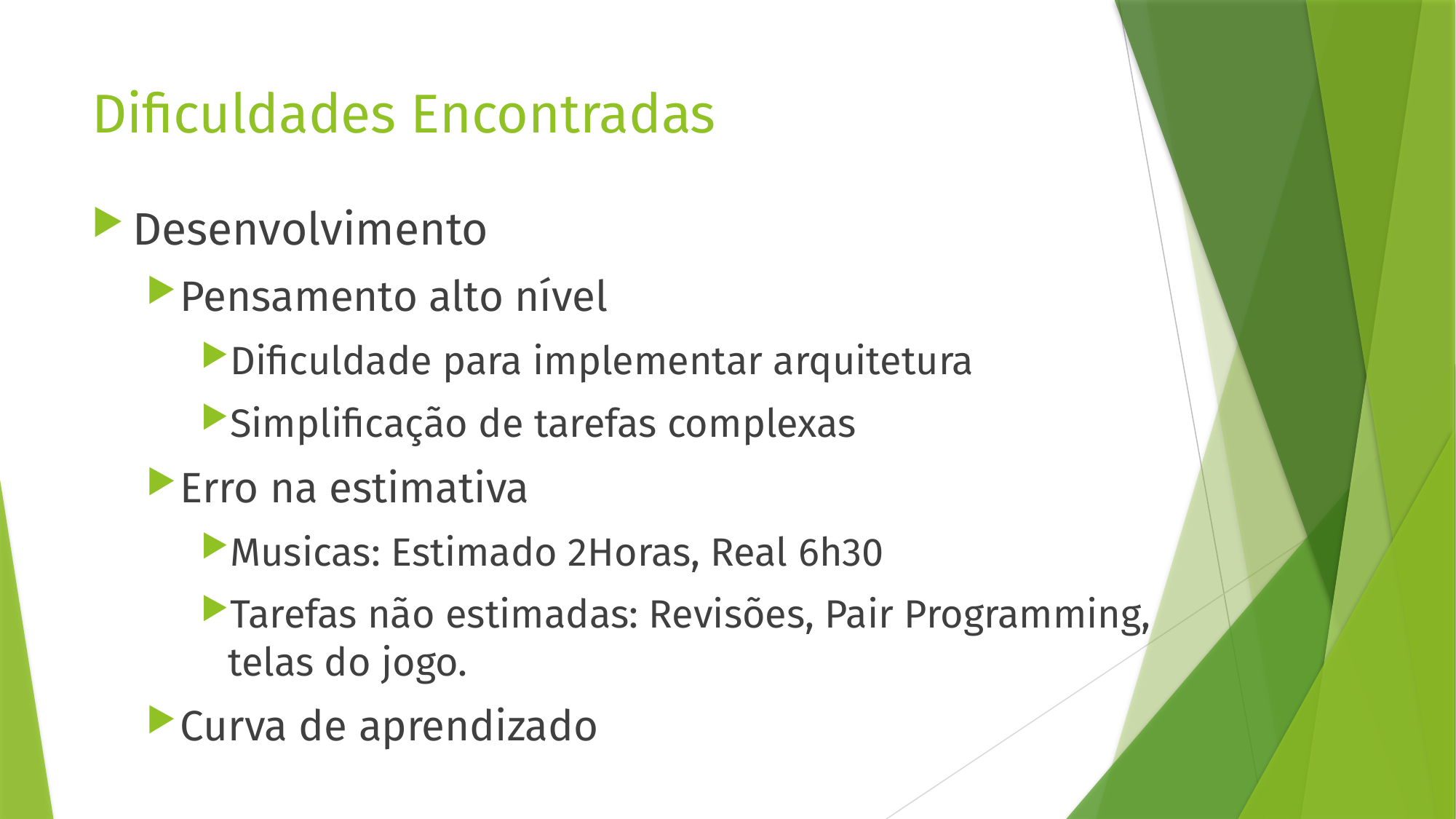

# Dificuldades Encontradas
Desenvolvimento
Pensamento alto nível
Dificuldade para implementar arquitetura
Simplificação de tarefas complexas
Erro na estimativa
Musicas: Estimado 2Horas, Real 6h30
Tarefas não estimadas: Revisões, Pair Programming, telas do jogo.
Curva de aprendizado